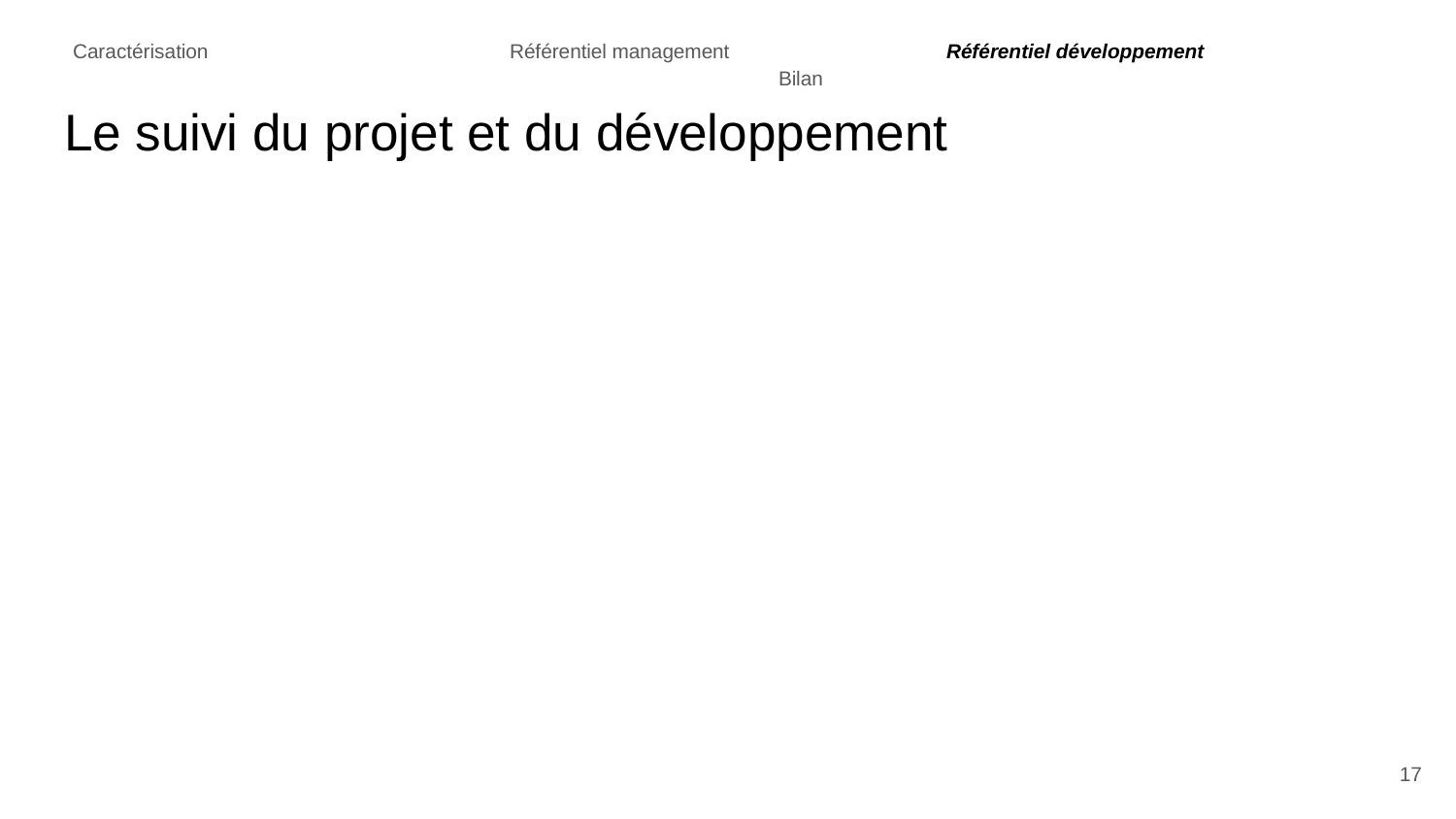

# Caractérisation			Référentiel management		Référentiel développement			Bilan
Le suivi du projet et du développement

17